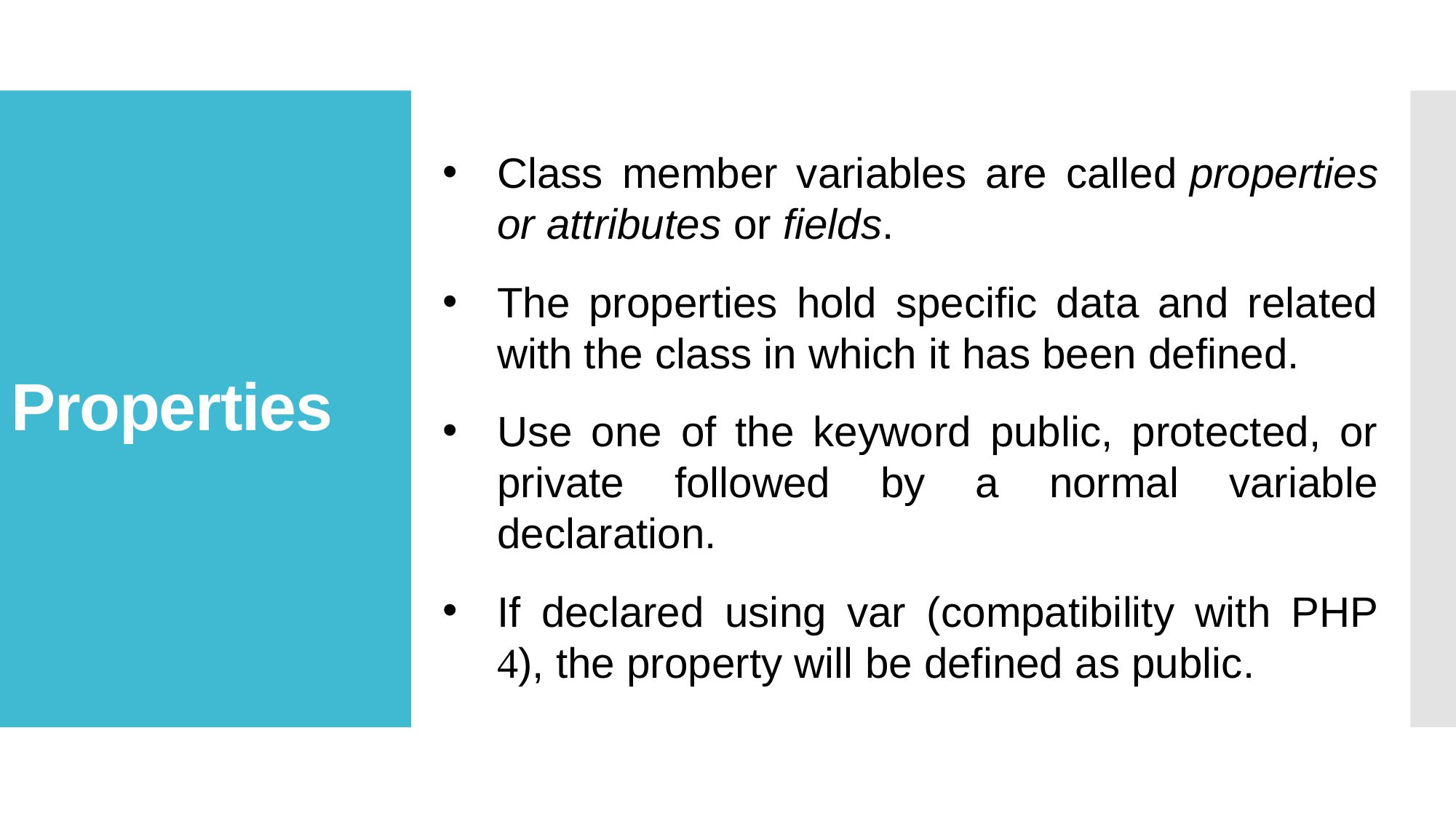

# Properties
Class member variables are called properties or attributes or fields.
The properties hold specific data and related with the class in which it has been defined.
Use one of the keyword public, protected, or private followed by a normal variable declaration.
If declared using var (compatibility with PHP 4), the property will be defined as public.